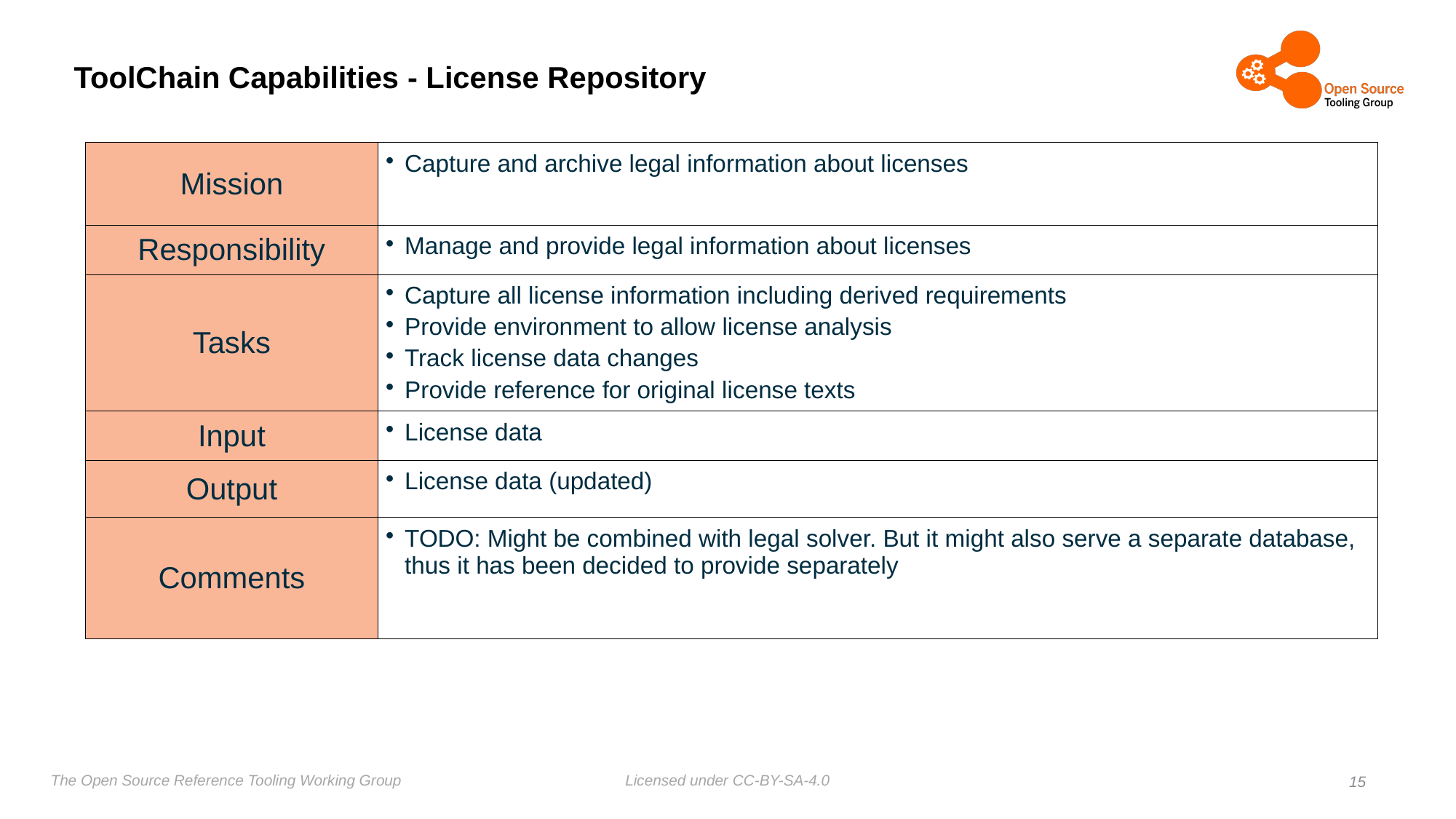

# ToolChain Capabilities - License Repository
| Mission | Capture and archive legal information about licenses |
| --- | --- |
| Responsibility | Manage and provide legal information about licenses |
| Tasks | Capture all license information including derived requirements Provide environment to allow license analysis Track license data changes Provide reference for original license texts |
| Input | License data |
| Output | License data (updated) |
| Comments | TODO: Might be combined with legal solver. But it might also serve a separate database, thus it has been decided to provide separately |
15